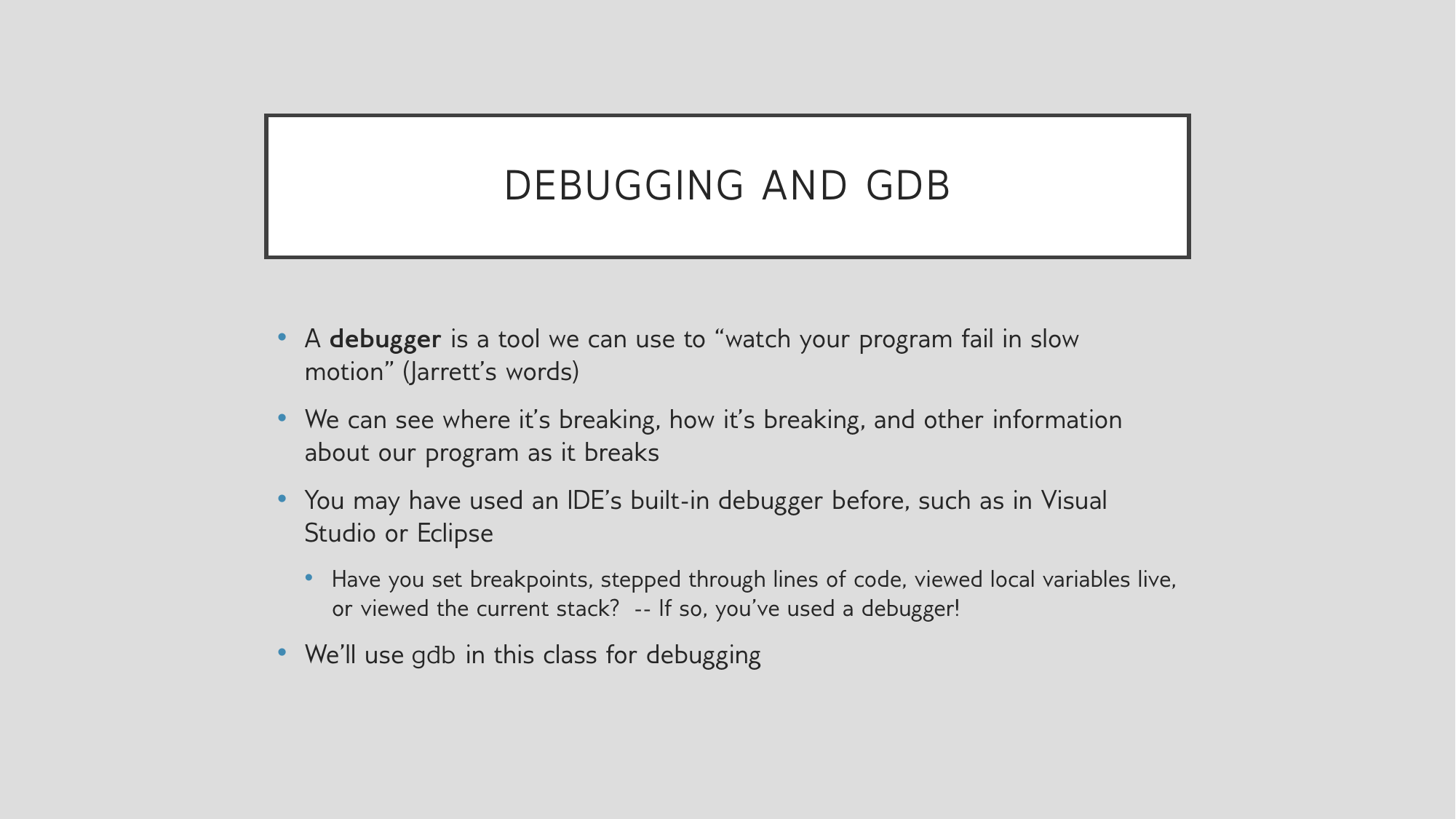

# Debugging and GDB
A debugger is a tool we can use to “watch your program fail in slow motion” (Jarrett’s words)
We can see where it’s breaking, how it’s breaking, and other information about our program as it breaks
You may have used an IDE’s built-in debugger before, such as in Visual Studio or Eclipse
Have you set breakpoints, stepped through lines of code, viewed local variables live, or viewed the current stack?  -- If so, you’ve used a debugger!
We’ll use gdb in this class for debugging